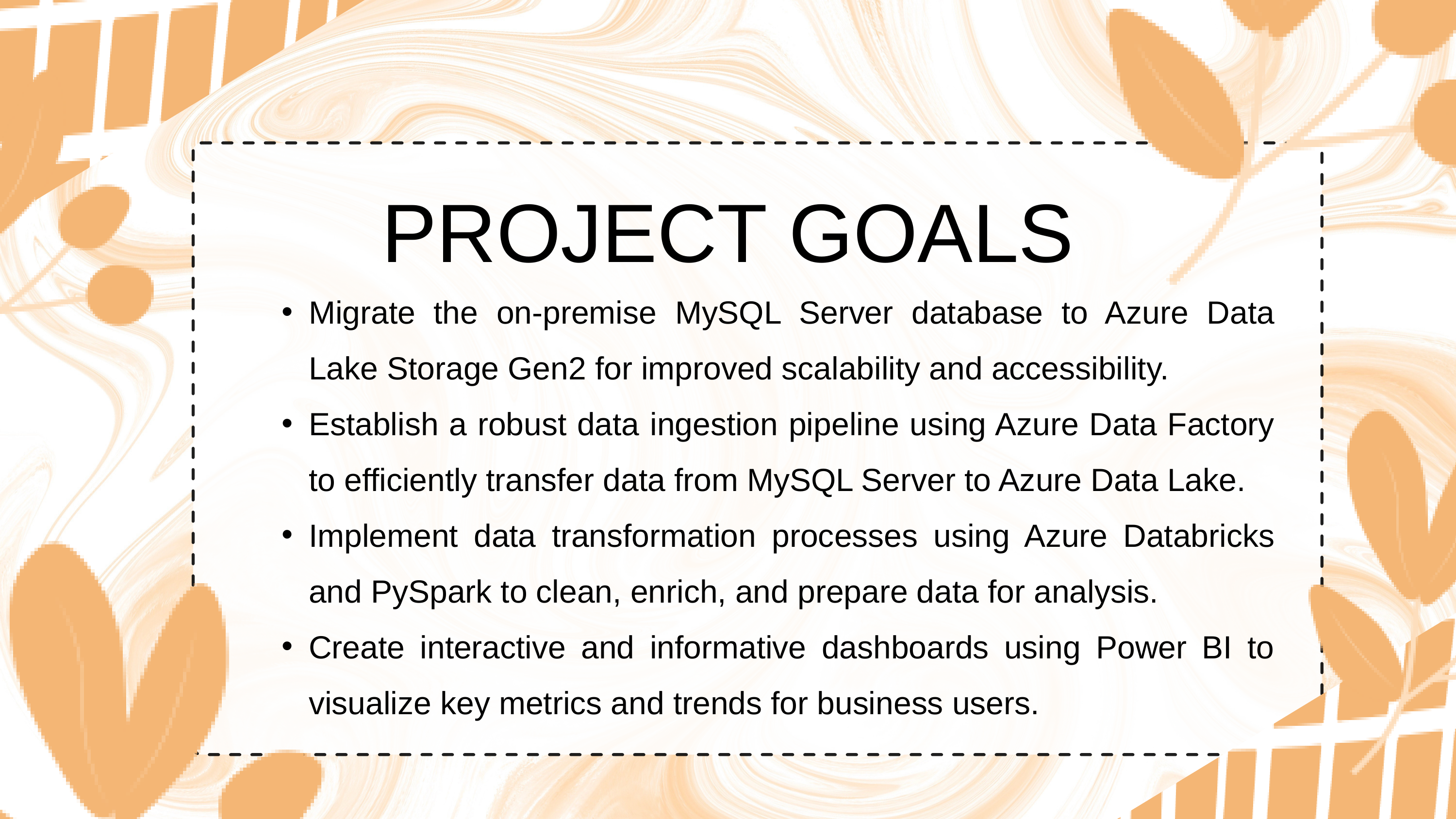

PROJECT GOALS
Migrate the on-premise MySQL Server database to Azure Data Lake Storage Gen2 for improved scalability and accessibility.
Establish a robust data ingestion pipeline using Azure Data Factory to efficiently transfer data from MySQL Server to Azure Data Lake.
Implement data transformation processes using Azure Databricks and PySpark to clean, enrich, and prepare data for analysis.
Create interactive and informative dashboards using Power BI to visualize key metrics and trends for business users.